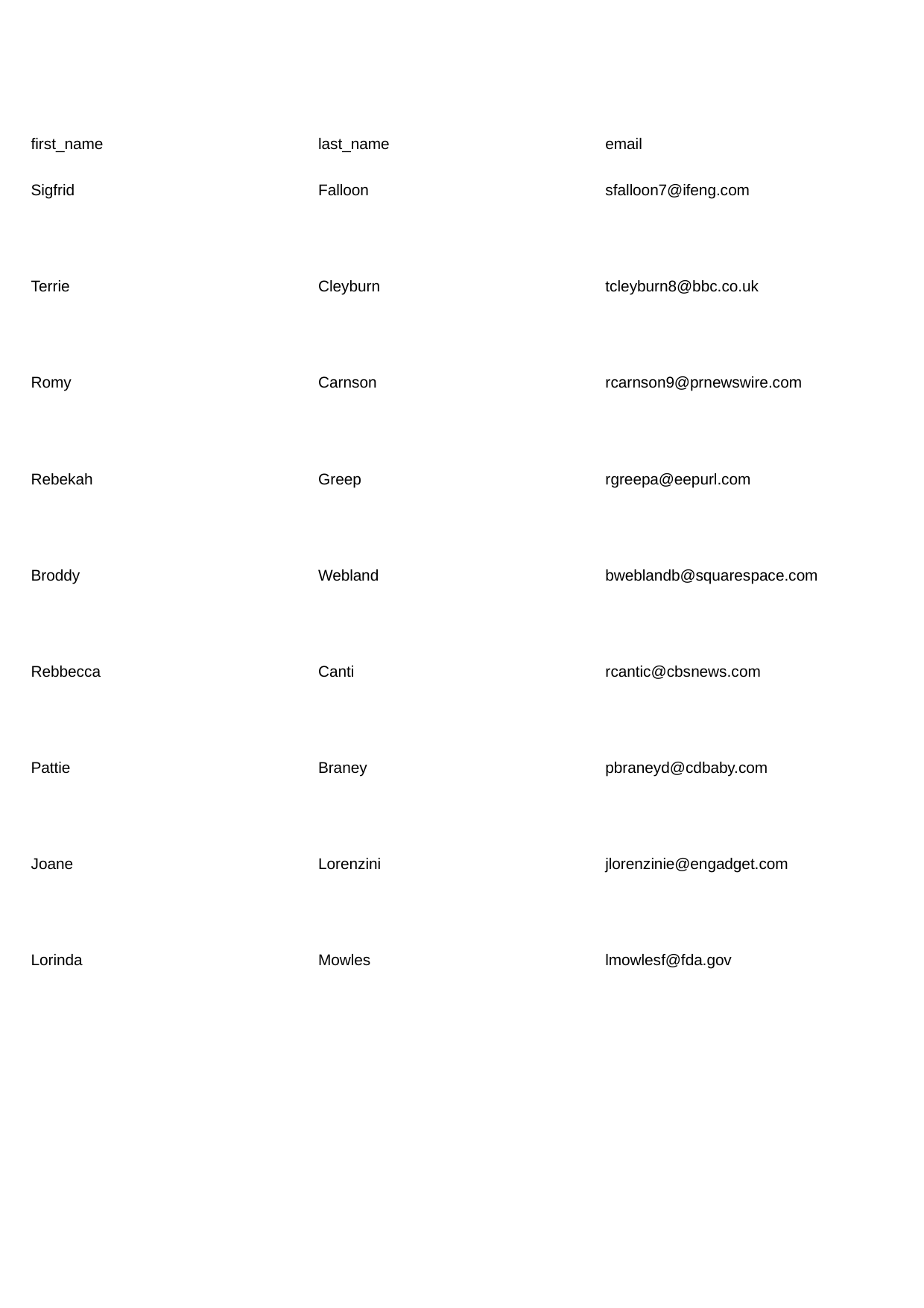

first_name
last_name
email
Sigfrid
Falloon
sfalloon7@ifeng.com
Terrie
Cleyburn
tcleyburn8@bbc.co.uk
Romy
Carnson
rcarnson9@prnewswire.com
Rebekah
Greep
rgreepa@eepurl.com
Broddy
Webland
bweblandb@squarespace.com
Rebbecca
Canti
rcantic@cbsnews.com
Pattie
Braney
pbraneyd@cdbaby.com
Joane
Lorenzini
jlorenzinie@engadget.com
Lorinda
Mowles
lmowlesf@fda.gov